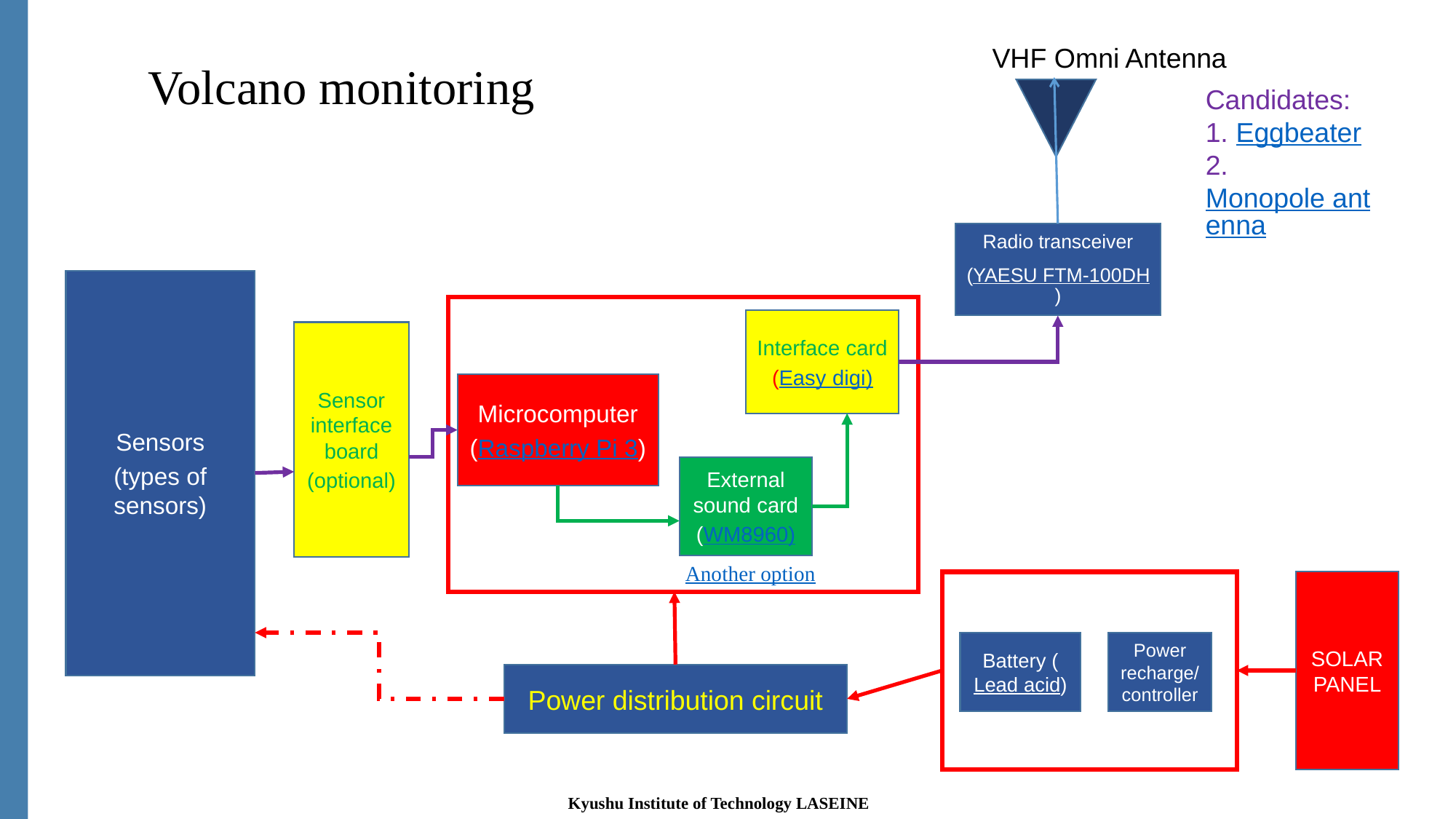

8
VHF Omni Antenna

# Volcano monitoring
Candidates:
1. Eggbeater
2. Monopole antenna

Radio transceiver
(YAESU FTM-100DH)
Sensors
(types of sensors)

Interface card
(Easy digi)
Sensor interface board
(optional)
Microcomputer
(Raspberry Pi 3)
External sound card
(WM8960)
Another option

SOLAR PANEL
Battery (Lead acid)
Power recharge/ controller
Power distribution circuit